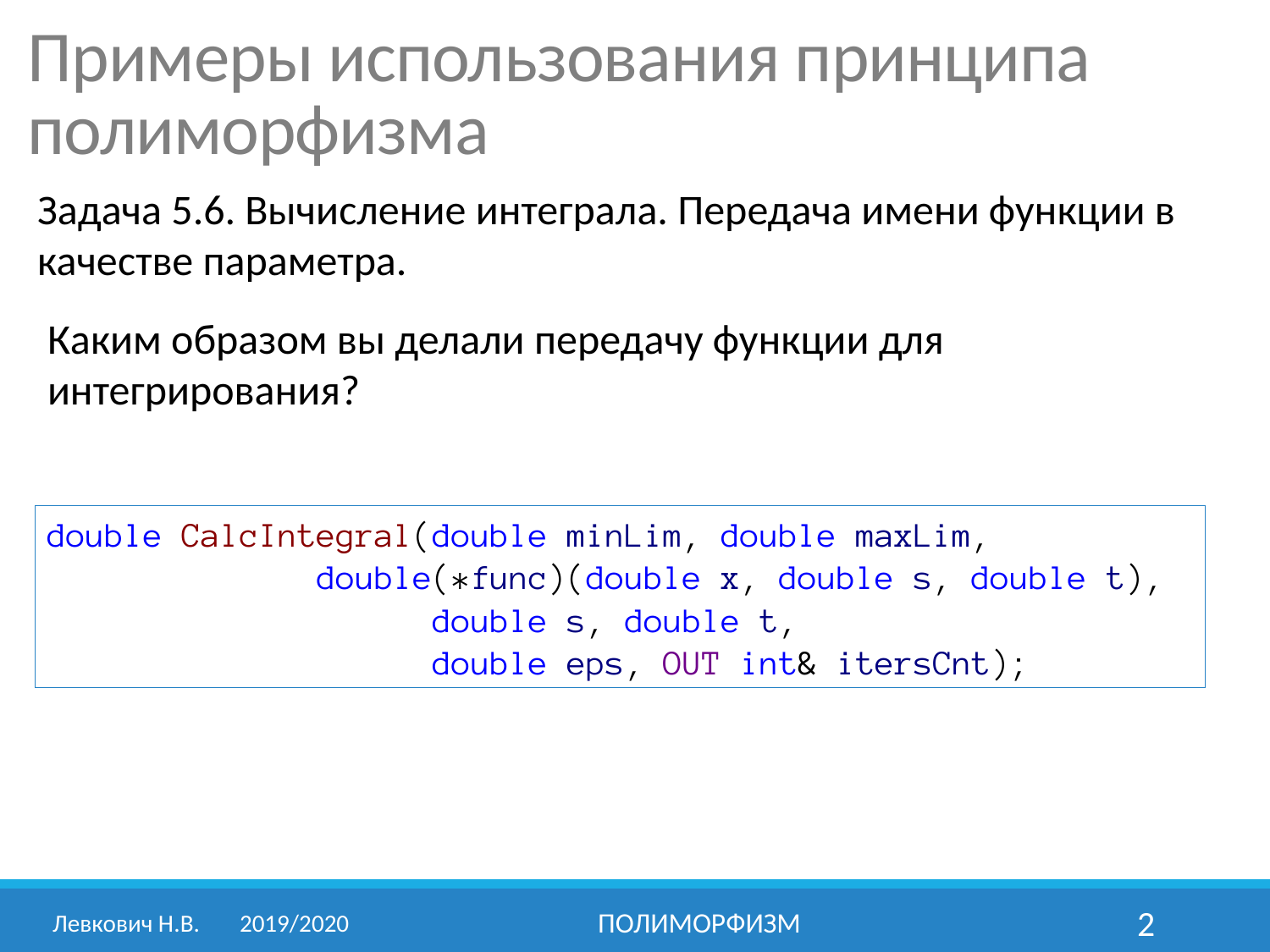

# Примеры использования принципа полиморфизма
Задача 5.6. Вычисление интеграла. Передача имени функции в качестве параметра.
Каким образом вы делали передачу функции для интегрирования?
double CalcIntegral(double minLim, double maxLim,
              double(*func)(double x, double s, double t),
                    double s, double t,
                    double eps, OUT int& itersCnt);
Левкович Н.В.	2019/2020
Полиморфизм
2